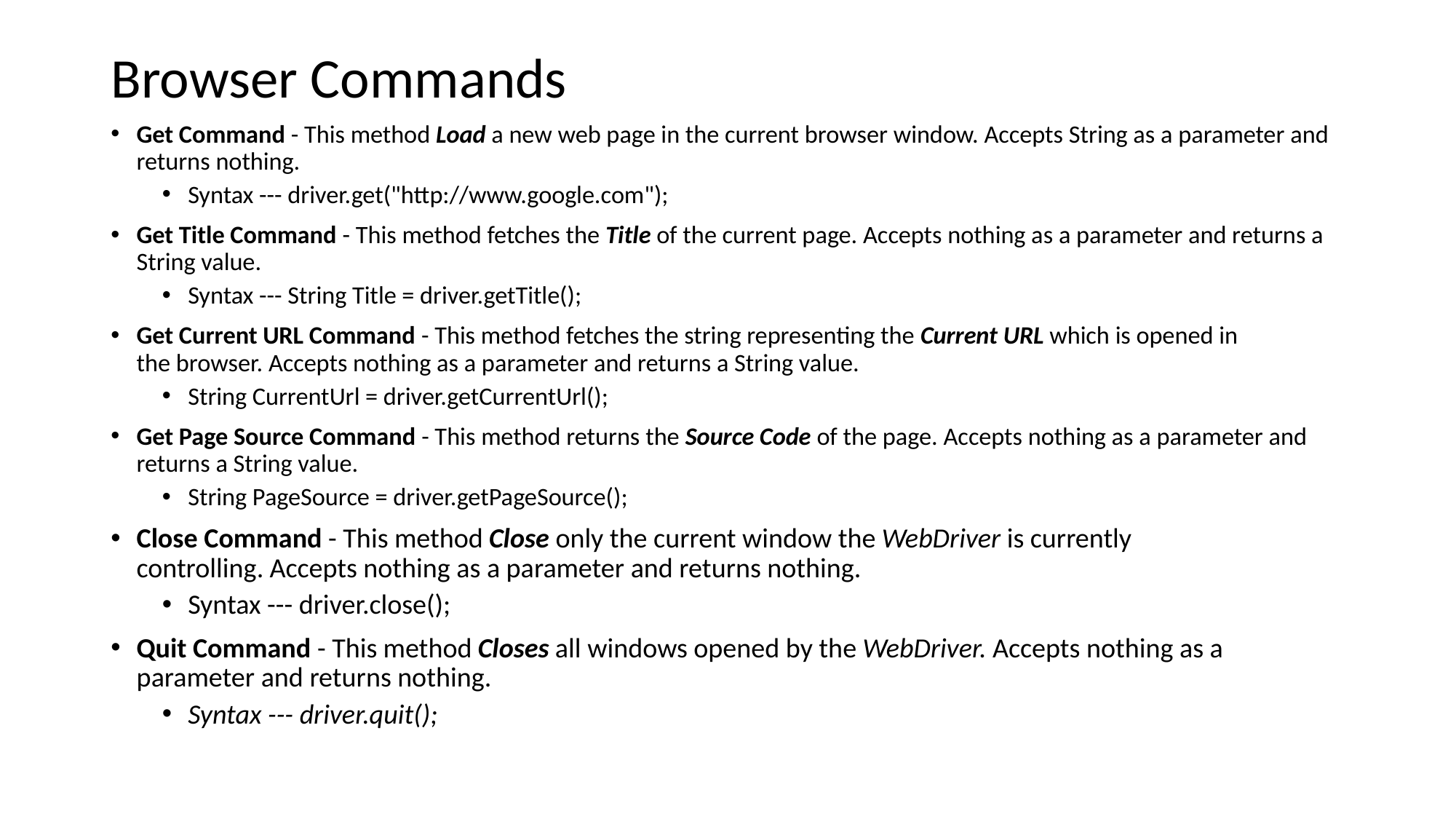

# Browser Commands
Get Command - This method Load a new web page in the current browser window. Accepts String as a parameter and returns nothing.
Syntax --- driver.get("http://www.google.com");
Get Title Command - This method fetches the Title of the current page. Accepts nothing as a parameter and returns a String value.
Syntax --- String Title = driver.getTitle();
Get Current URL Command - This method fetches the string representing the Current URL which is opened in the browser. Accepts nothing as a parameter and returns a String value.
String CurrentUrl = driver.getCurrentUrl();
Get Page Source Command - This method returns the Source Code of the page. Accepts nothing as a parameter and returns a String value.
String PageSource = driver.getPageSource();
Close Command - This method Close only the current window the WebDriver is currently controlling. Accepts nothing as a parameter and returns nothing.
Syntax --- driver.close();
Quit Command - This method Closes all windows opened by the WebDriver. Accepts nothing as a parameter and returns nothing.
Syntax --- driver.quit();